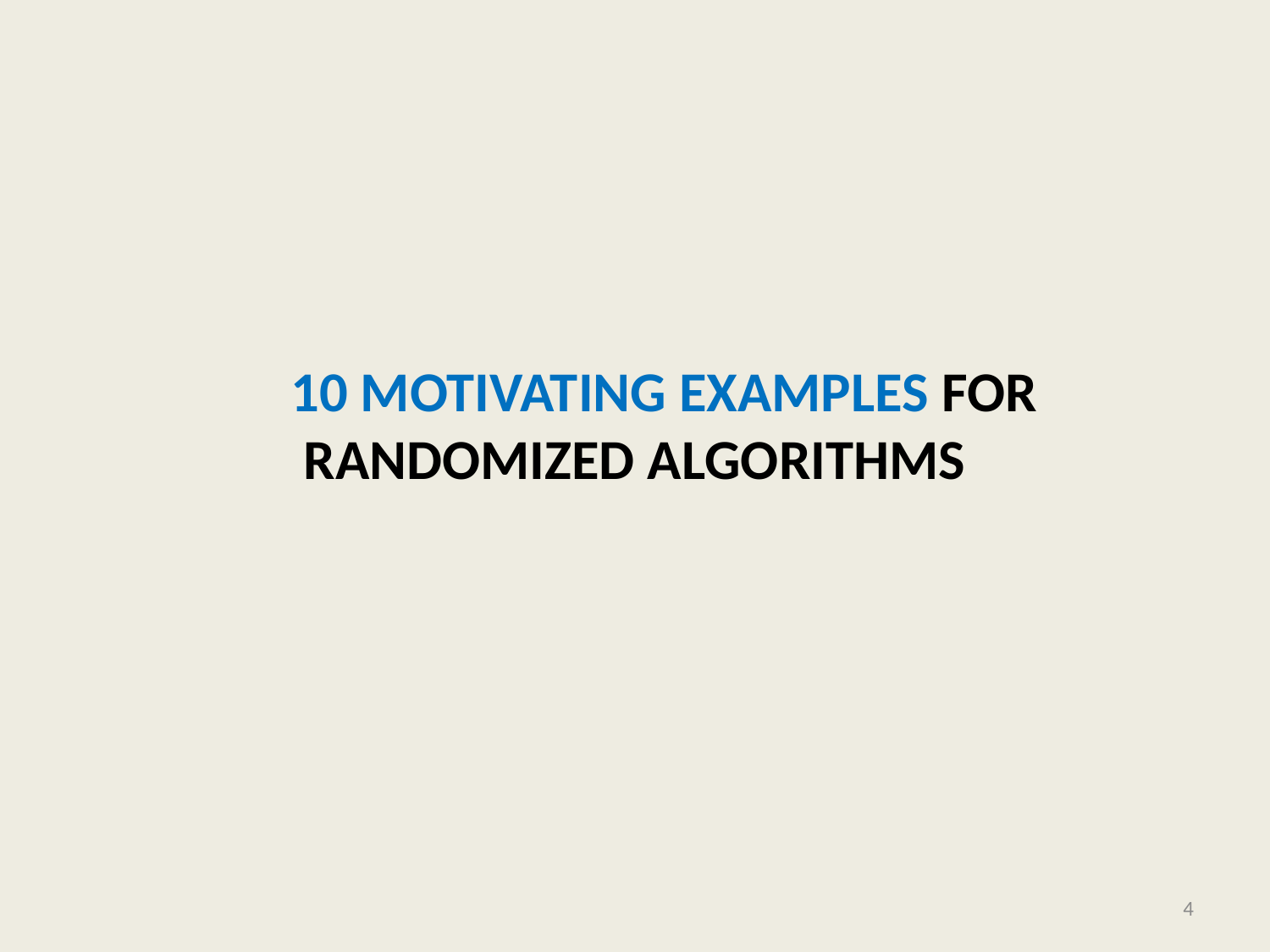

# 10 MotivatiNG Examples for randomized Algorithms

4